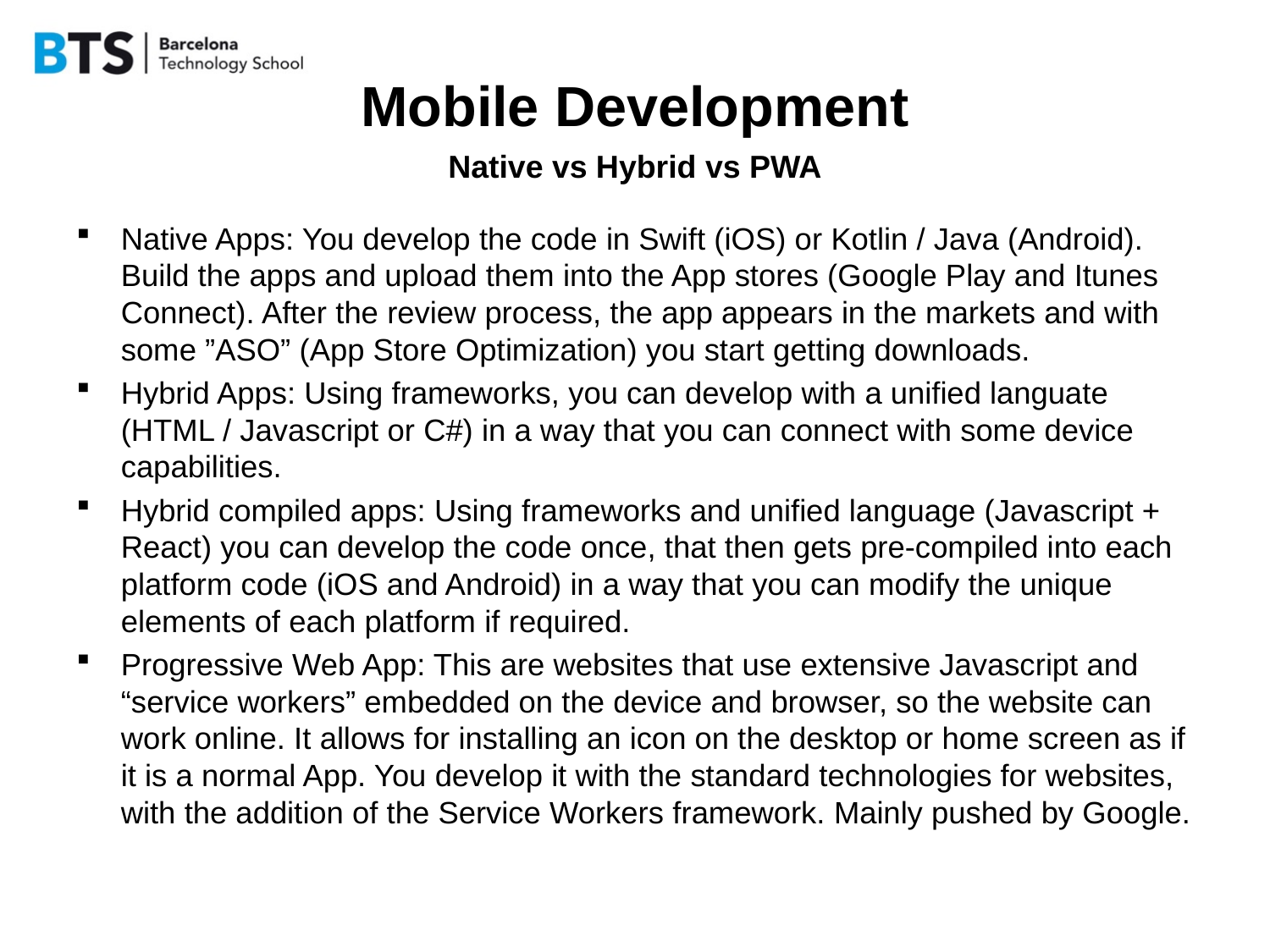

# Mobile Development
Native vs Hybrid vs PWA
Native Apps: You develop the code in Swift (iOS) or Kotlin / Java (Android). Build the apps and upload them into the App stores (Google Play and Itunes Connect). After the review process, the app appears in the markets and with some ”ASO” (App Store Optimization) you start getting downloads.
Hybrid Apps: Using frameworks, you can develop with a unified languate (HTML / Javascript or C#) in a way that you can connect with some device capabilities.
Hybrid compiled apps: Using frameworks and unified language (Javascript + React) you can develop the code once, that then gets pre-compiled into each platform code (iOS and Android) in a way that you can modify the unique elements of each platform if required.
Progressive Web App: This are websites that use extensive Javascript and “service workers” embedded on the device and browser, so the website can work online. It allows for installing an icon on the desktop or home screen as if it is a normal App. You develop it with the standard technologies for websites, with the addition of the Service Workers framework. Mainly pushed by Google.